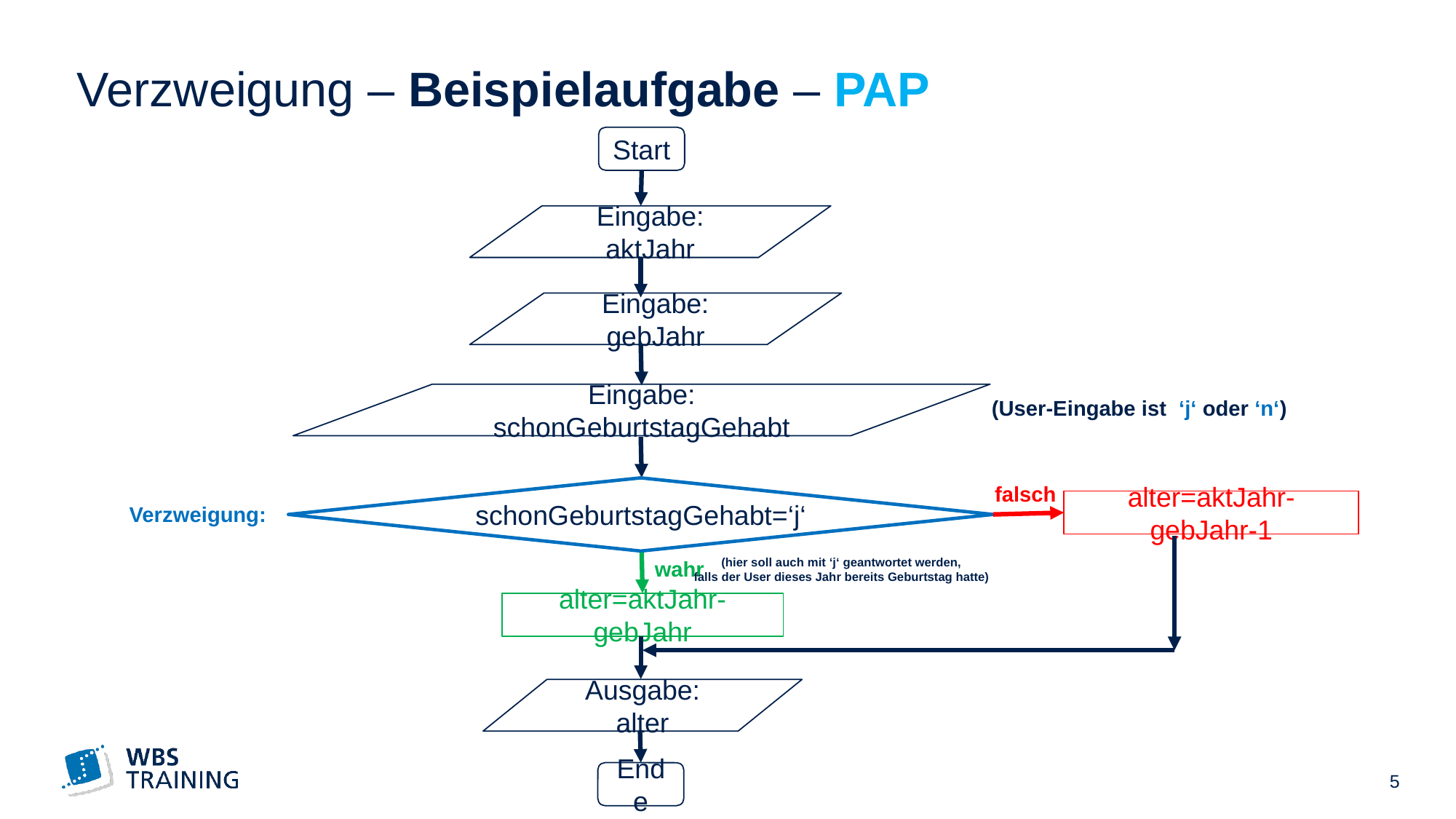

# Verzweigung – Beispielaufgabe – PAP
Start

Eingabe: aktJahr
Eingabe: gebJahr
Eingabe: schonGeburtstagGehabt
(User-Eingabe ist  ‘j‘ oder ‘n‘)
falsch
schonGeburtstagGehabt=‘j‘
alter=aktJahr-gebJahr-1
Verzweigung:
(hier soll auch mit ‘j‘ geantwortet werden,
falls der User dieses Jahr bereits Geburtstag hatte)
wahr
alter=aktJahr-gebJahr
Ausgabe: alter
    5
Ende